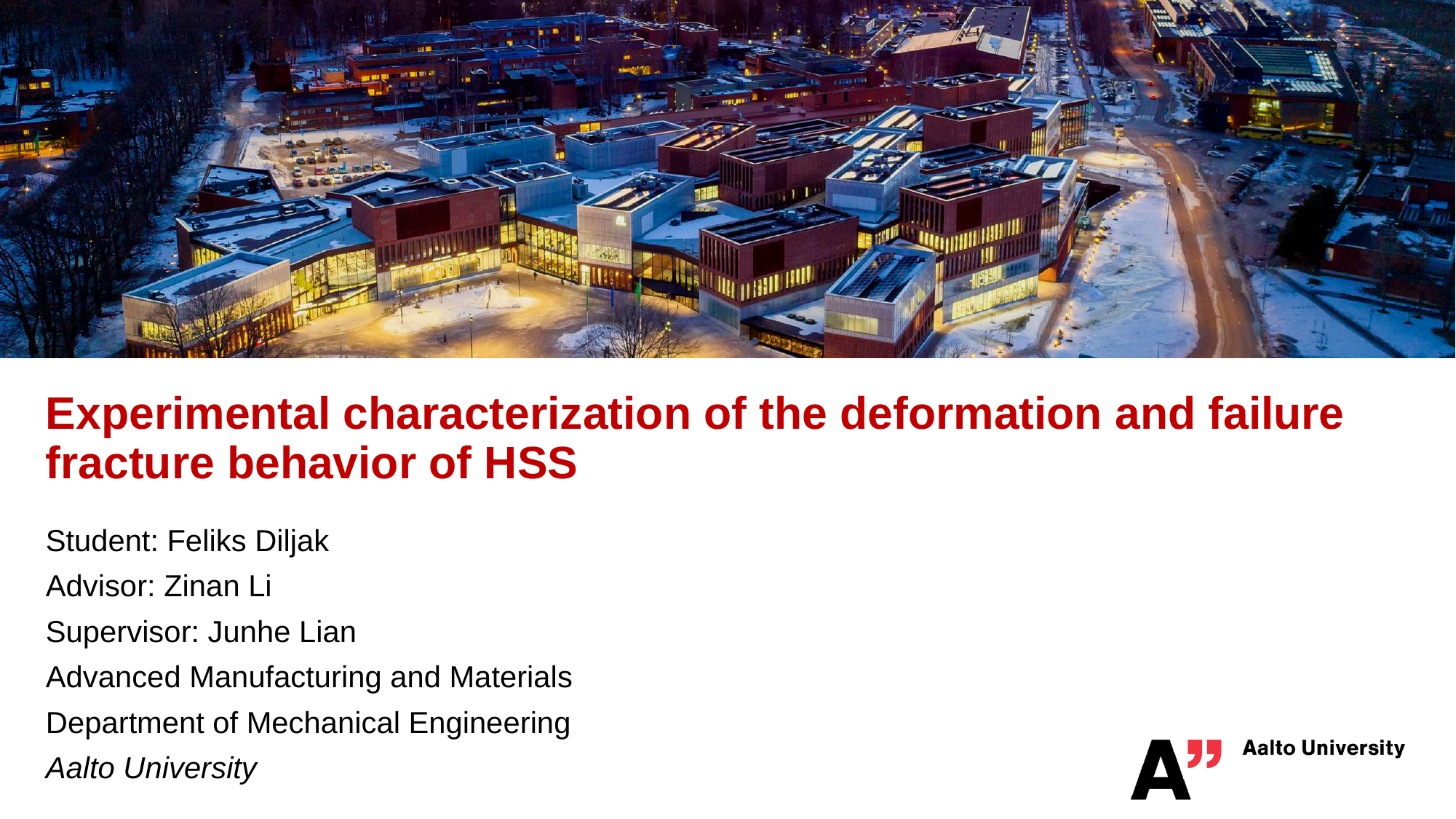

# Experimental characterization of the deformation and failure fracture behavior of HSS
Student: Feliks Diljak
Advisor: Zinan Li
Supervisor: Junhe Lian
Advanced Manufacturing and Materials
Department of Mechanical Engineering
Aalto University